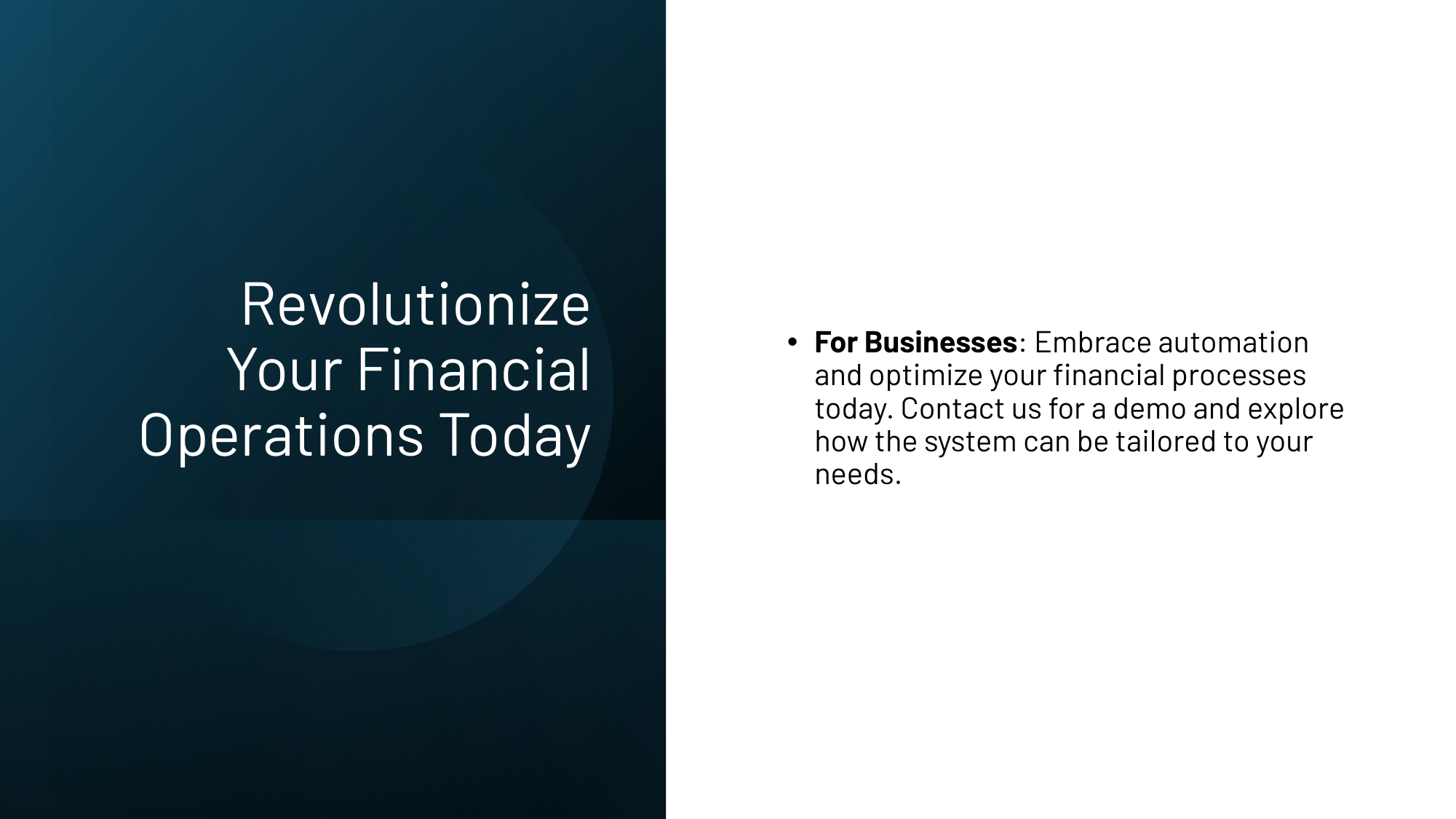

# Revolutionize Your Financial Operations Today

For Businesses: Embrace automation and optimize your financial processes today. Contact us for a demo and explore how the system can be tailored to your needs.